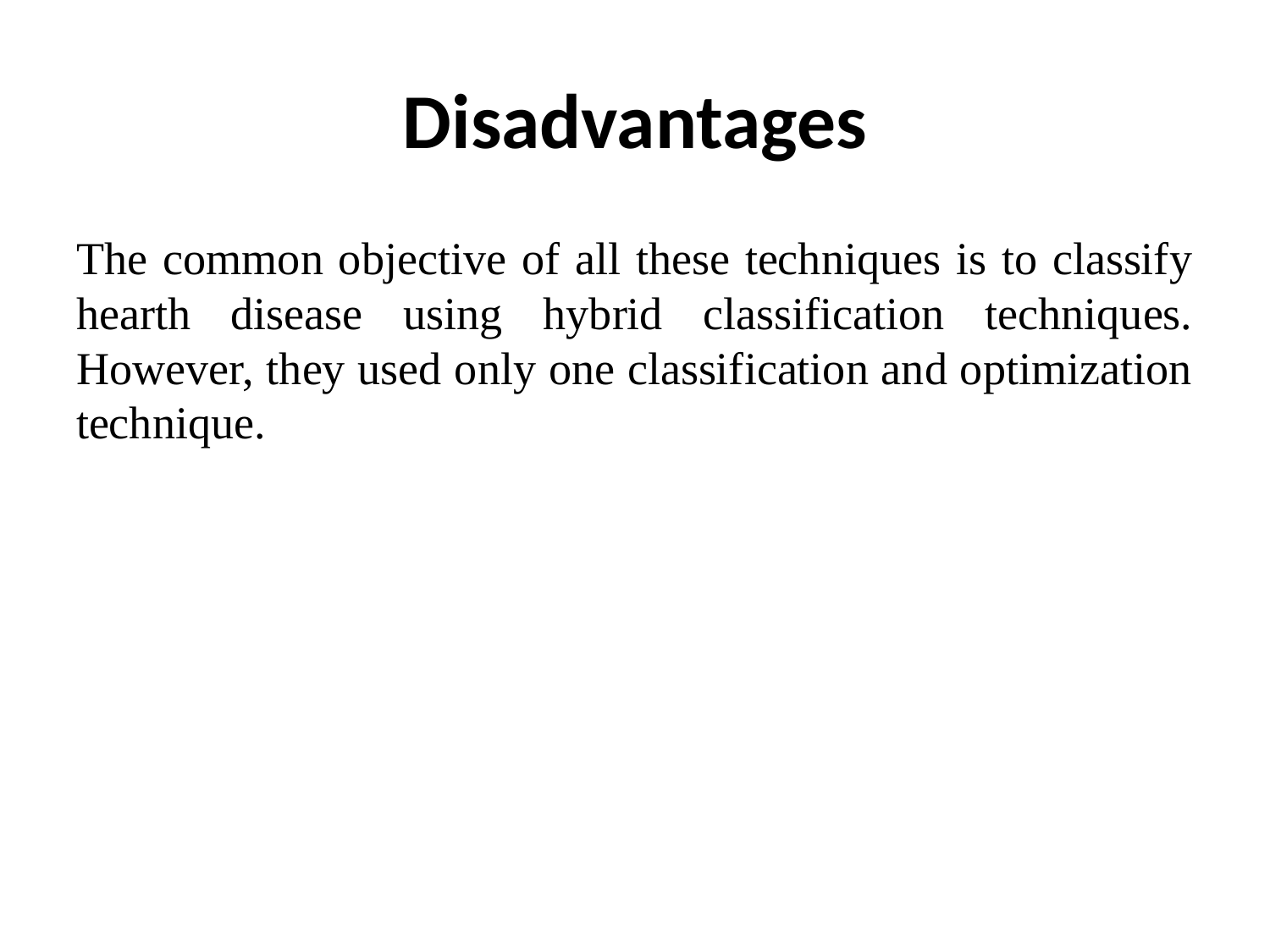

# Disadvantages
The common objective of all these techniques is to classify hearth disease using hybrid classification techniques. However, they used only one classification and optimization technique.